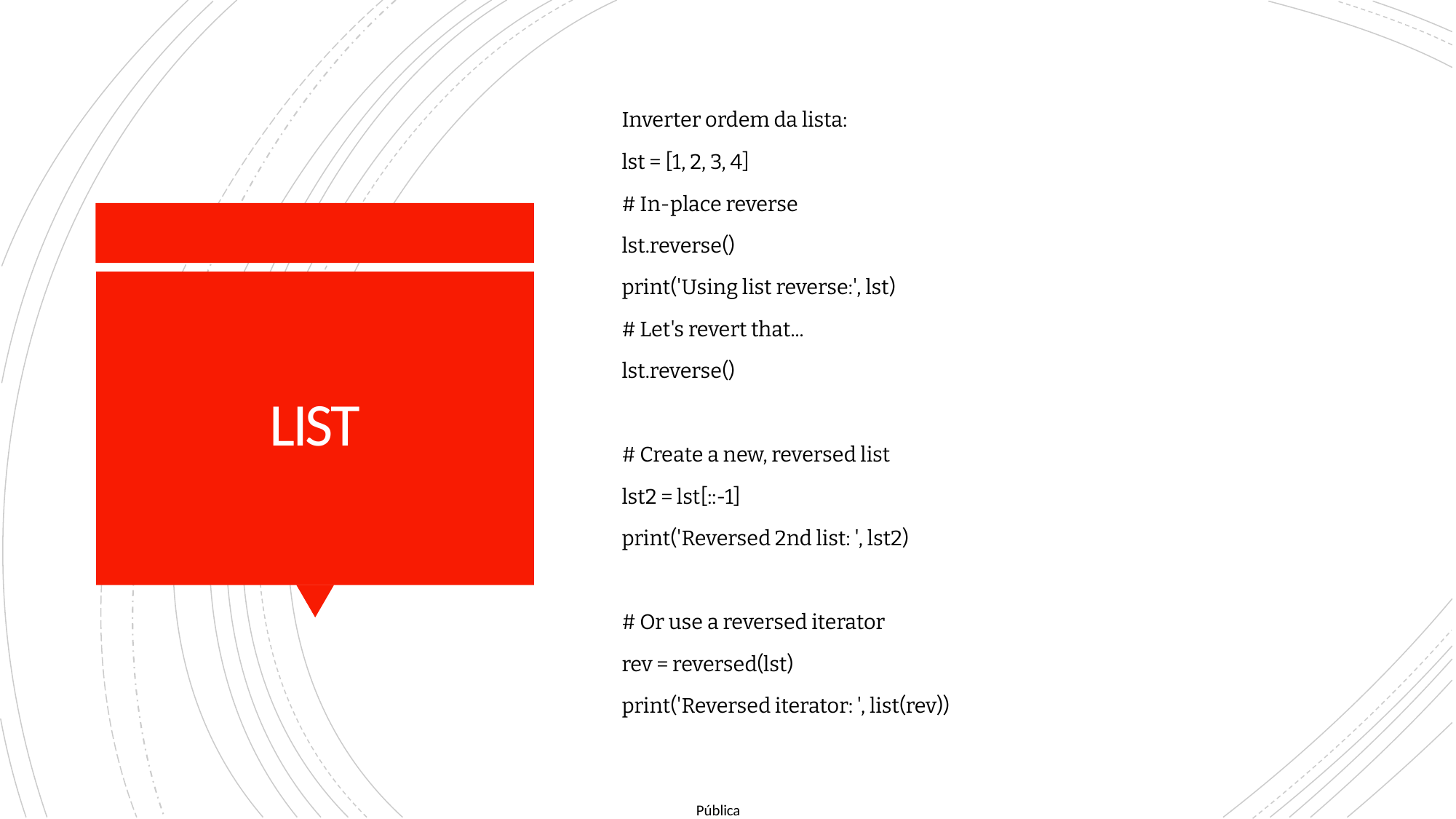

Inverter ordem da lista:
lst = [1, 2, 3, 4]
# In-place reverse
lst.reverse()
print('Using list reverse:', lst)
# Let's revert that...
lst.reverse()

# Create a new, reversed list
lst2 = lst[::-1]
print('Reversed 2nd list: ', lst2)

# Or use a reversed iterator
rev = reversed(lst)
print('Reversed iterator: ', list(rev))
# LIST